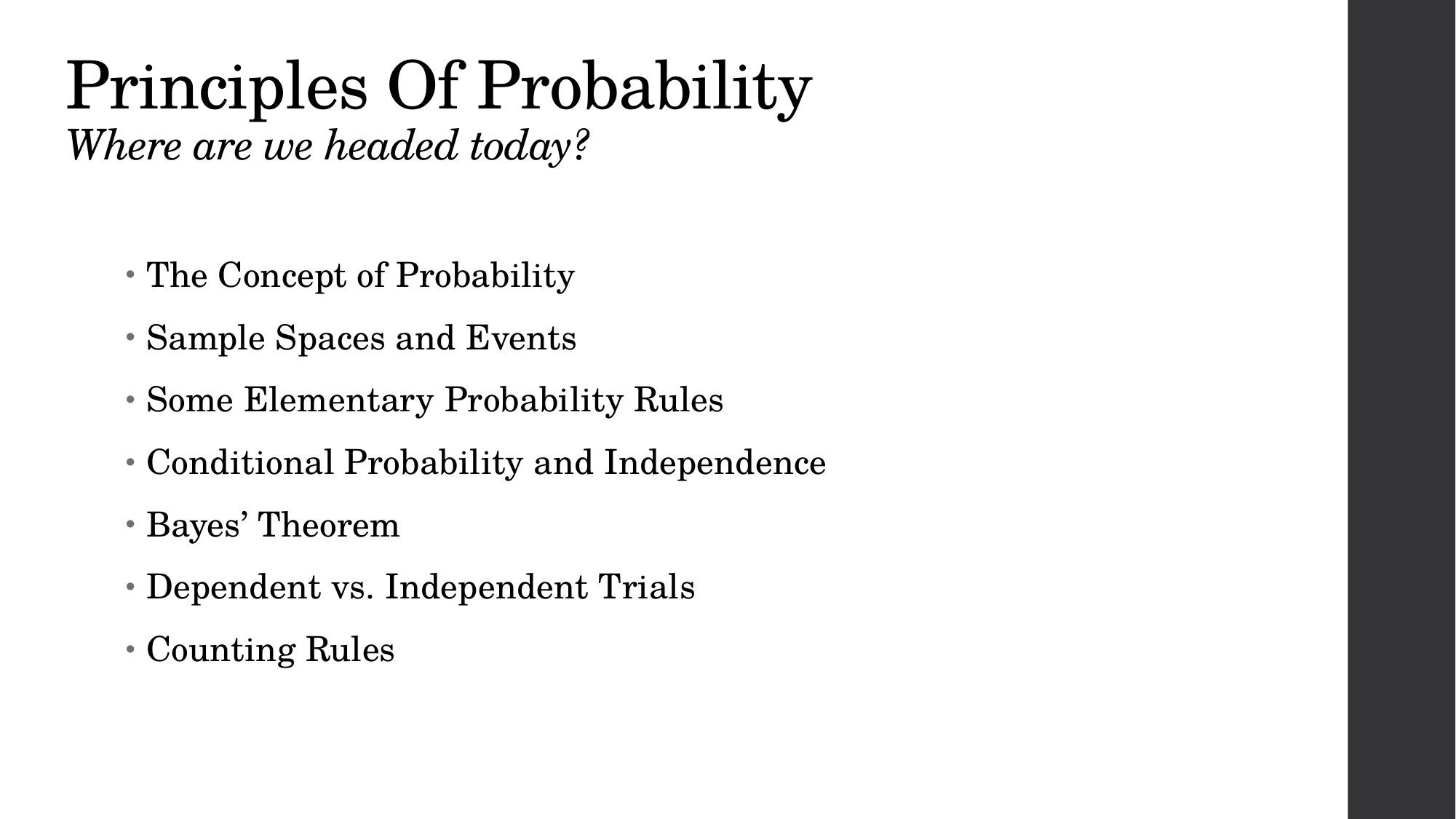

# Principles Of Probability Where are we headed today?
The Concept of Probability
Sample Spaces and Events
Some Elementary Probability Rules
Conditional Probability and Independence
Bayes’ Theorem
Dependent vs. Independent Trials
Counting Rules